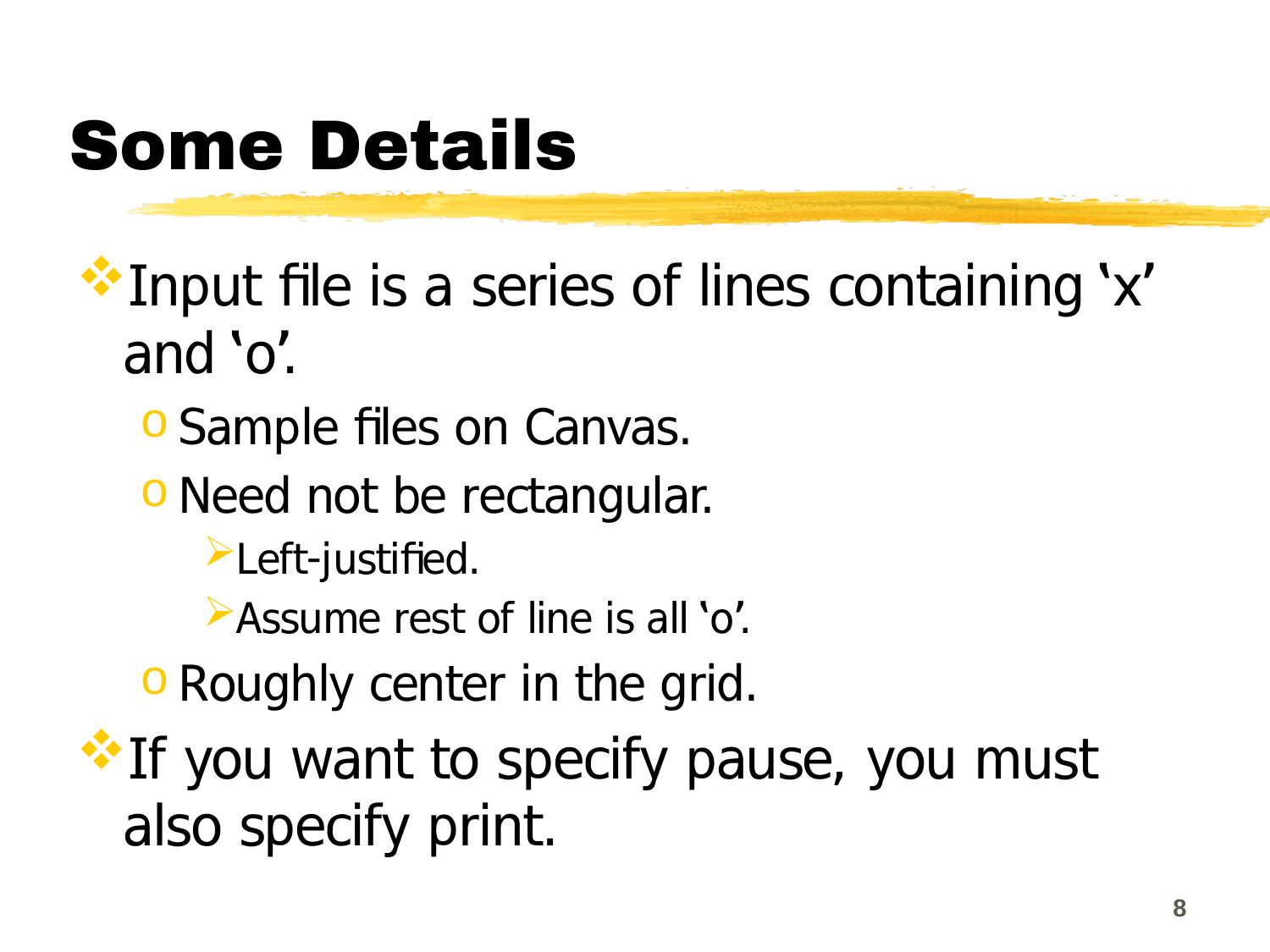

# Some Details
Input file is a series of lines containing ‘x’ and ‘o’.
Sample files on Canvas.
Need not be rectangular.
Left-justified.
Assume rest of line is all ‘o’.
Roughly center in the grid.
If you want to specify pause, you must also specify print.
8